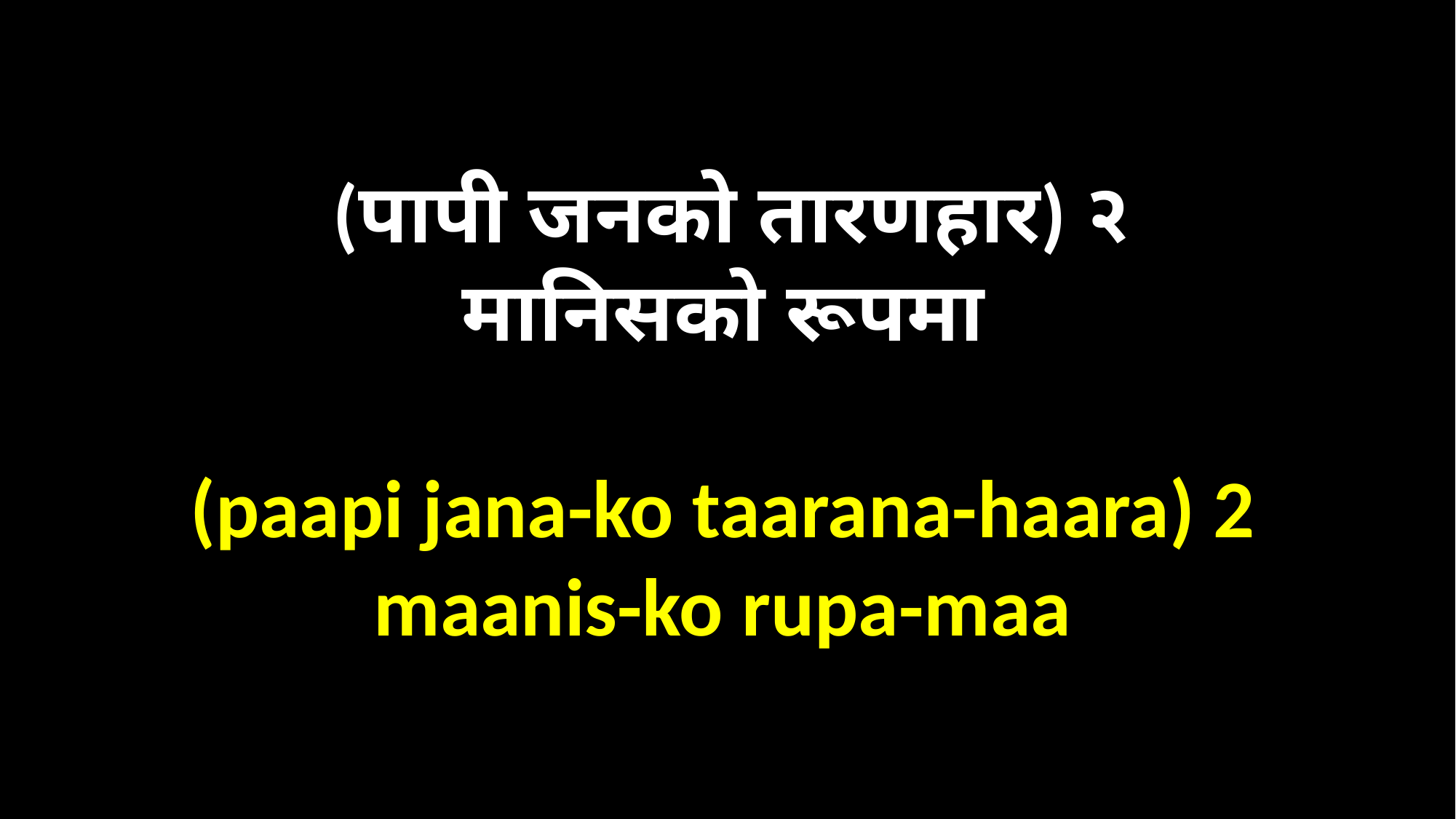

(पापी जनको तारणहार) २
मानिसको रूपमा

(paapi jana-ko taarana-haara) 2
maanis-ko rupa-maa